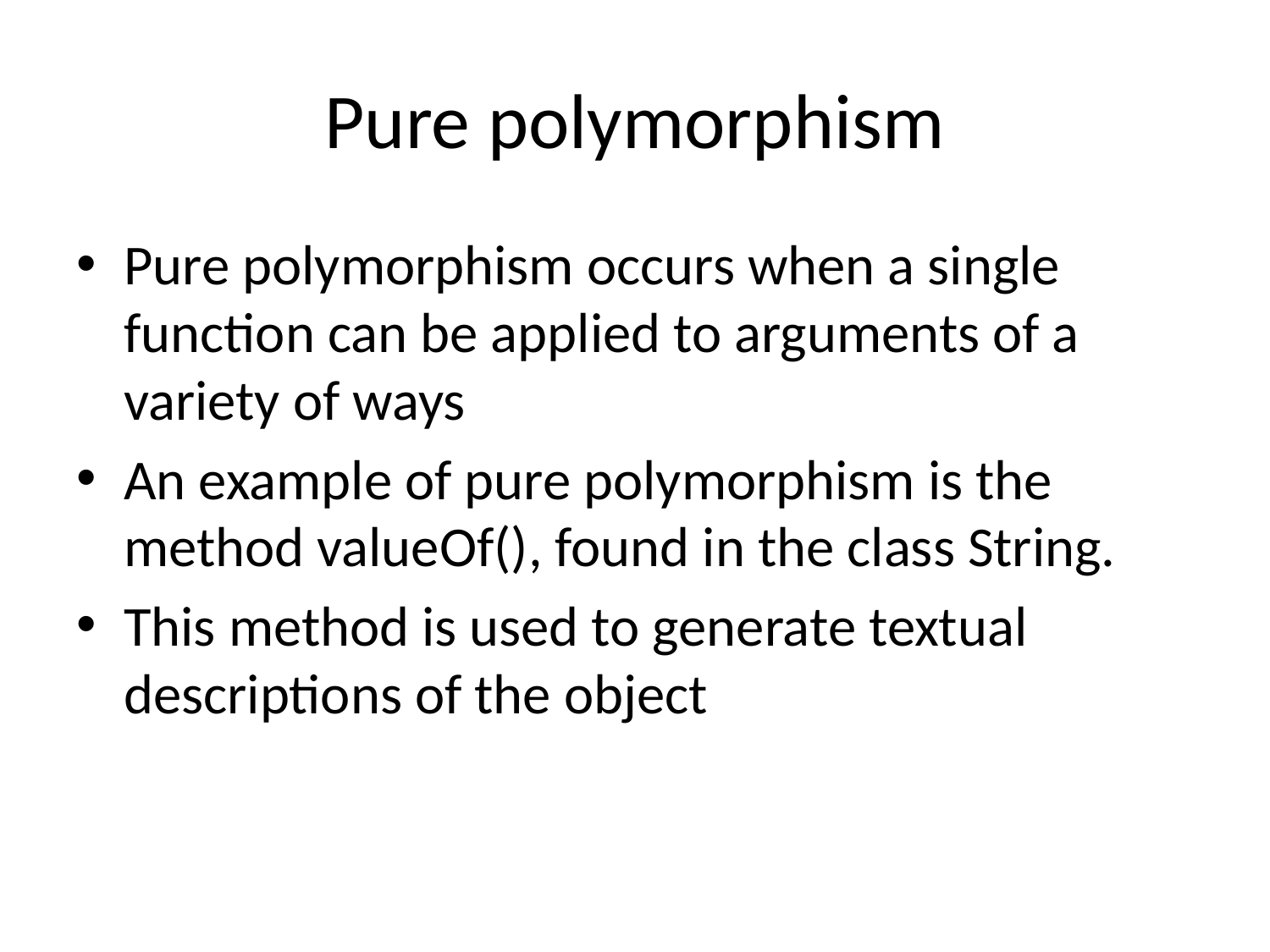

# Pure polymorphism
Pure polymorphism occurs when a single function can be applied to arguments of a variety of ways
An example of pure polymorphism is the method valueOf(), found in the class String.
This method is used to generate textual descriptions of the object